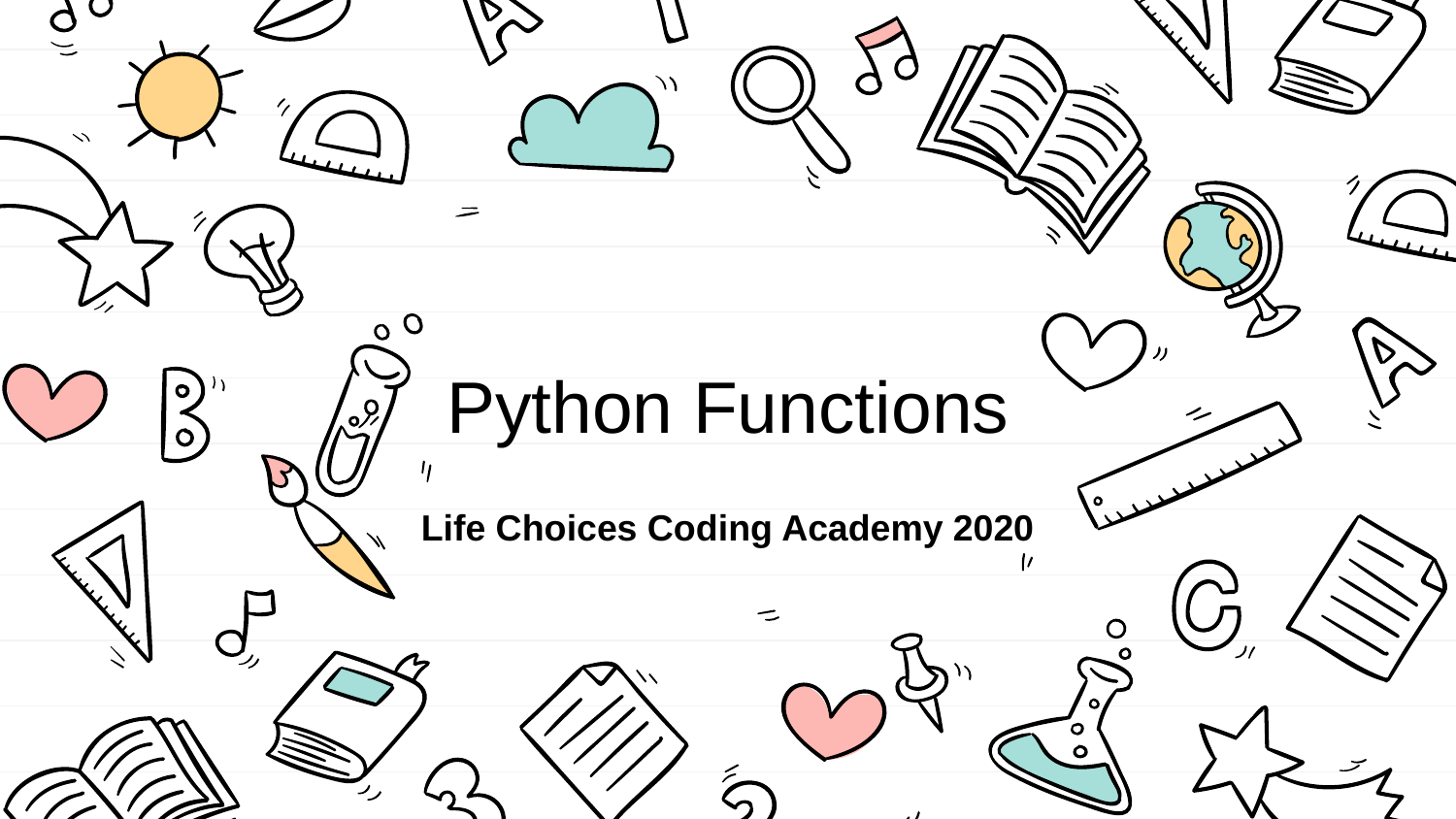

# Python Functions

Life Choices Coding Academy 2020